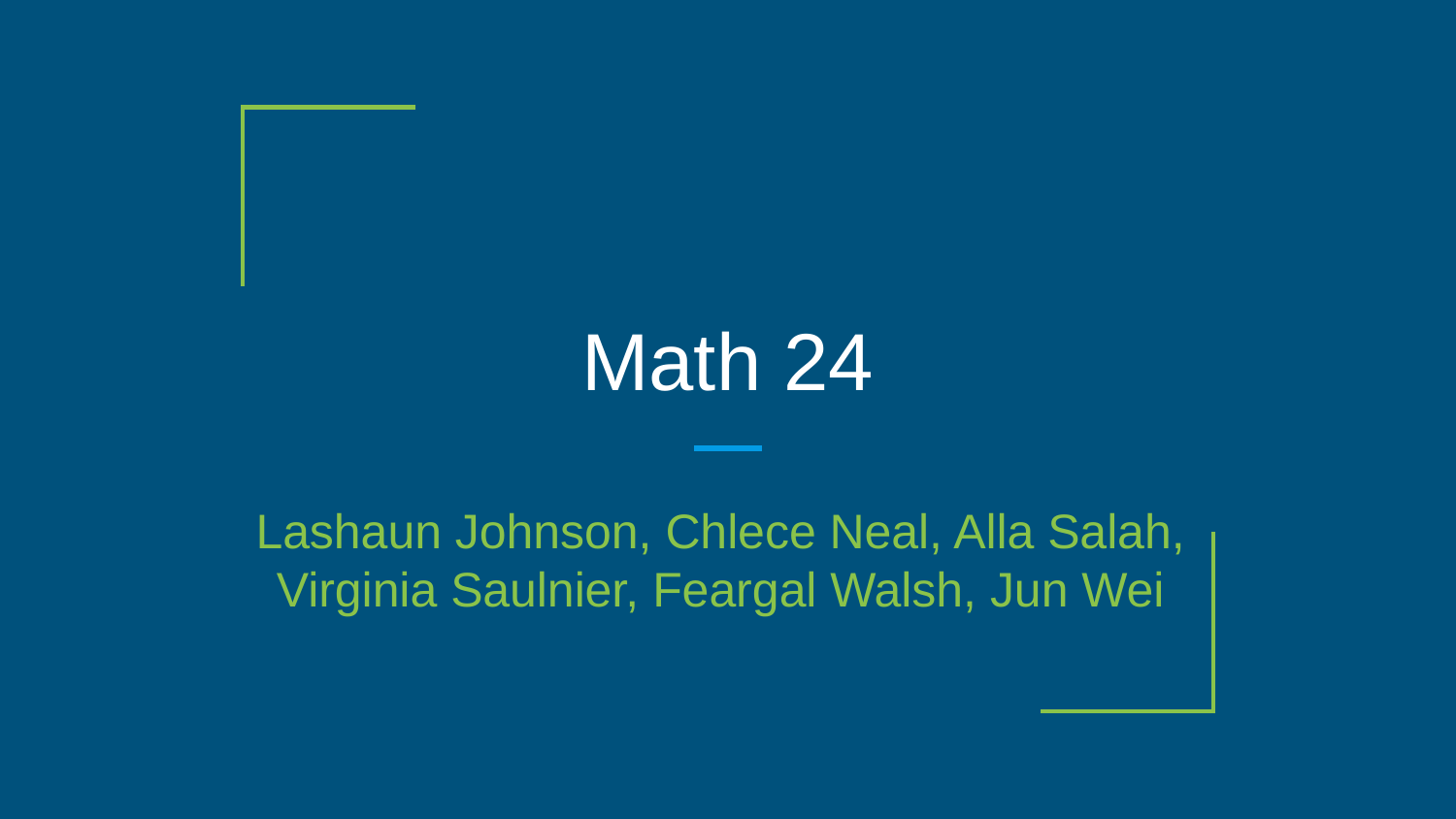

# Math 24
Lashaun Johnson, Chlece Neal, Alla Salah, Virginia Saulnier, Feargal Walsh, Jun Wei